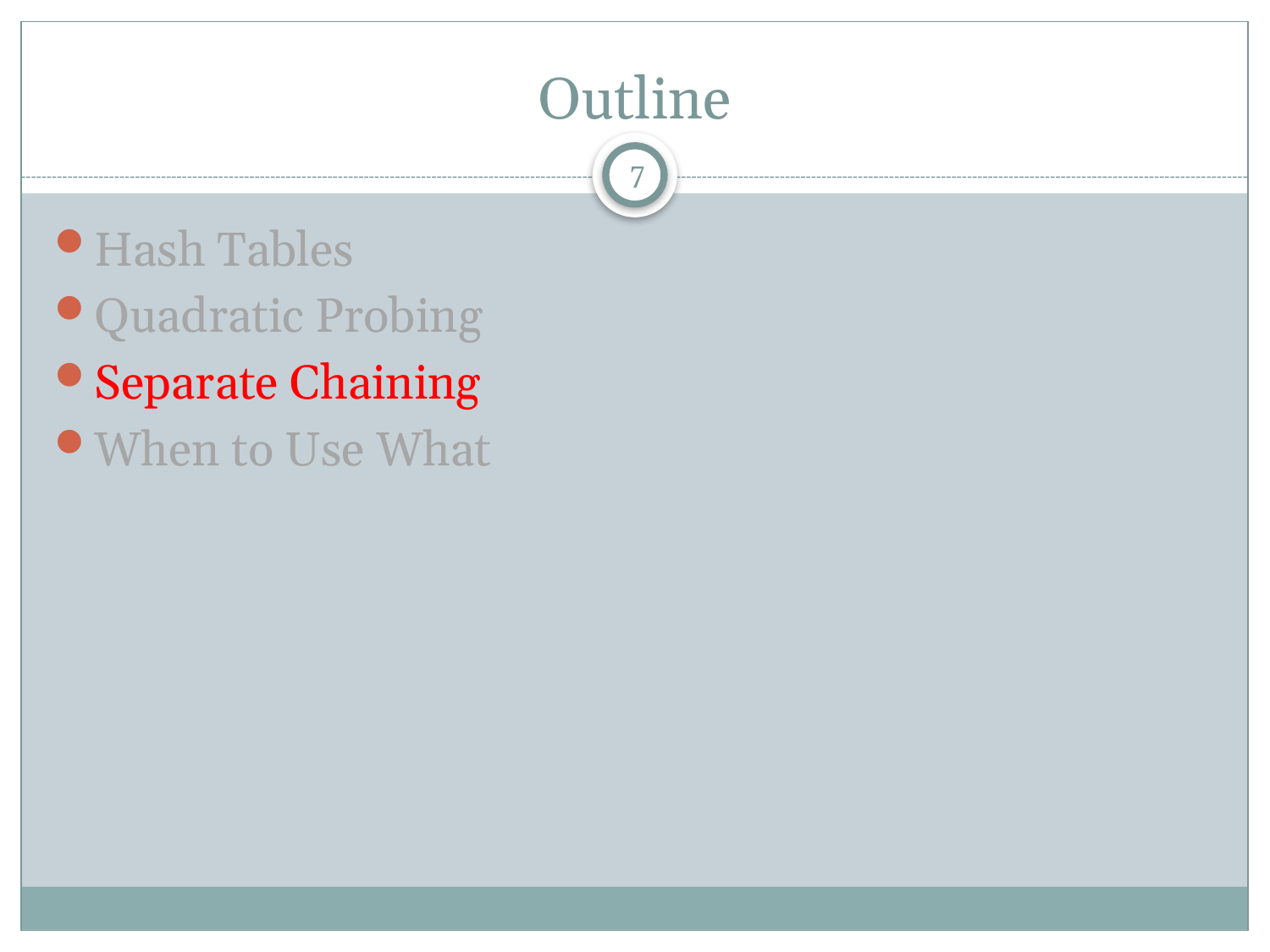

# Outline
7
Hash Tables
Quadratic Probing
Separate Chaining
When to Use What